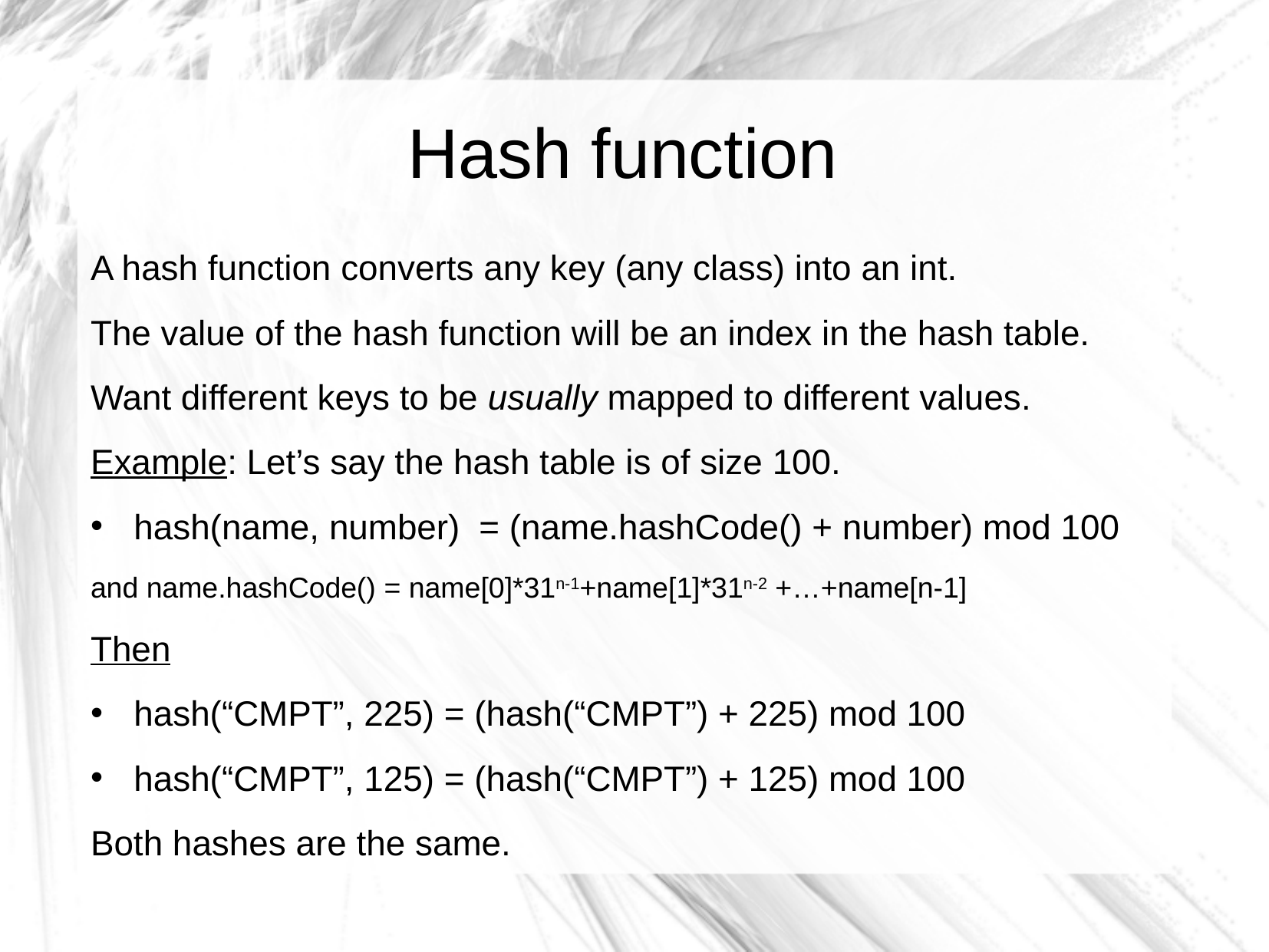

Hash function
A hash function converts any key (any class) into an int.
The value of the hash function will be an index in the hash table.
Want different keys to be usually mapped to different values.
Example: Let’s say the hash table is of size 100.
hash(name, number)	= (name.hashCode() + number) mod 100
and name.hashCode() = name[0]*31n-1+name[1]*31n-2 +…+name[n-1]
Then
hash(“CMPT”, 225) = (hash(“CMPT”) + 225) mod 100
hash(“CMPT”, 125) = (hash(“CMPT”) + 125) mod 100
Both hashes are the same.